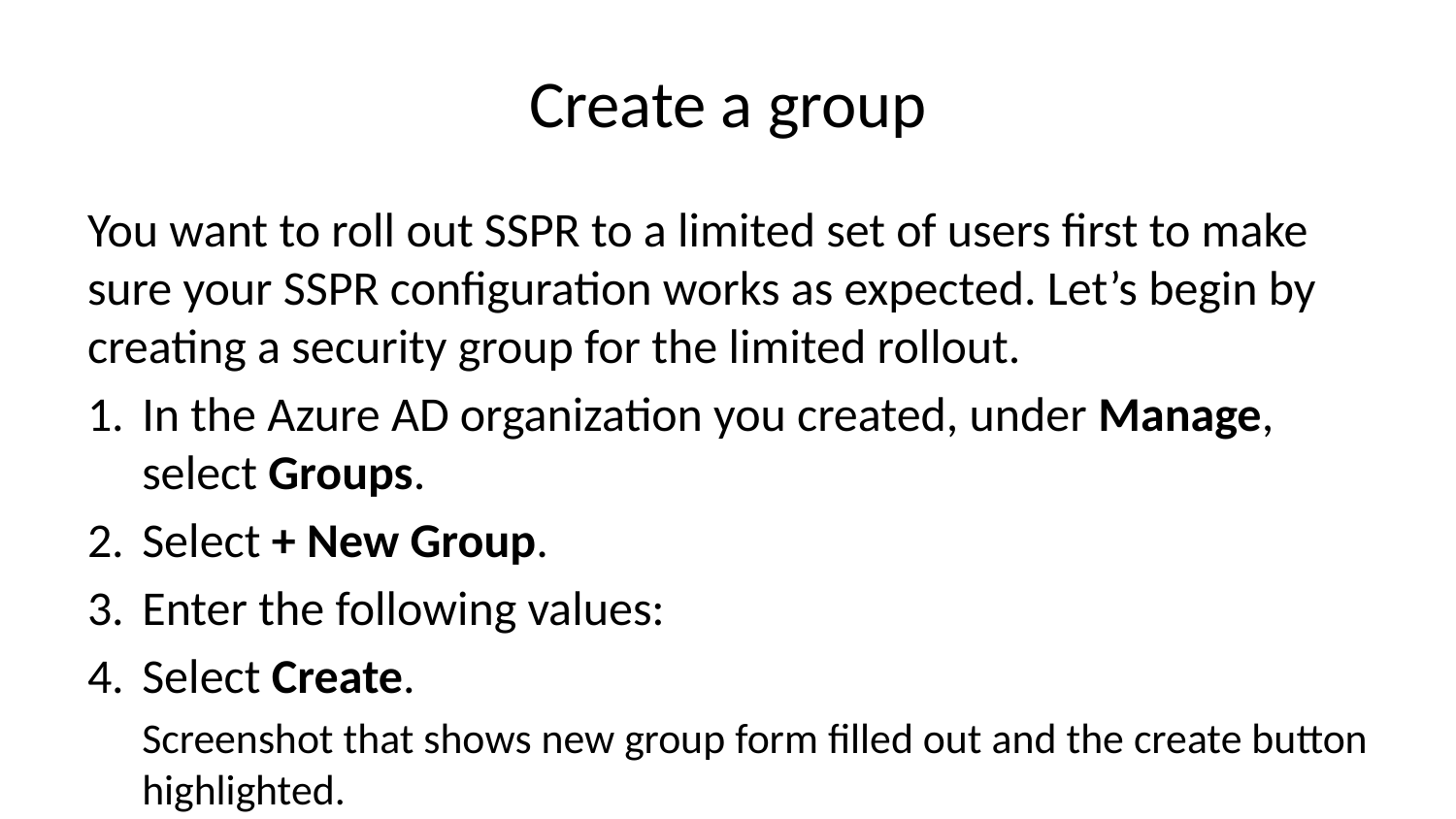

# Create a group
You want to roll out SSPR to a limited set of users first to make sure your SSPR configuration works as expected. Let’s begin by creating a security group for the limited rollout.
In the Azure AD organization you created, under Manage, select Groups.
Select + New Group.
Enter the following values:
Select Create.
Screenshot that shows new group form filled out and the create button highlighted.